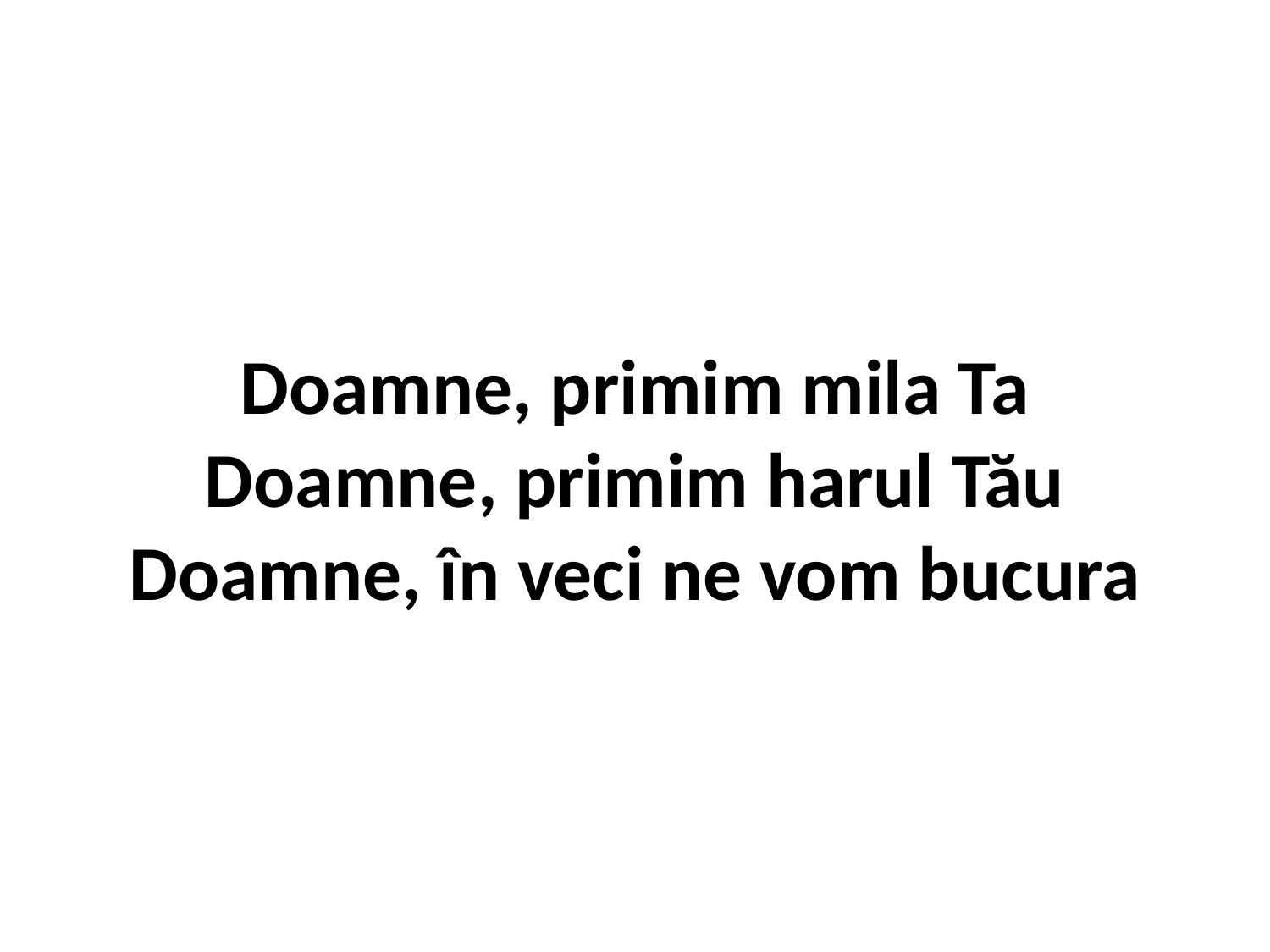

# Doamne, primim mila Ta Doamne, primim harul Tău Doamne, în veci ne vom bucura